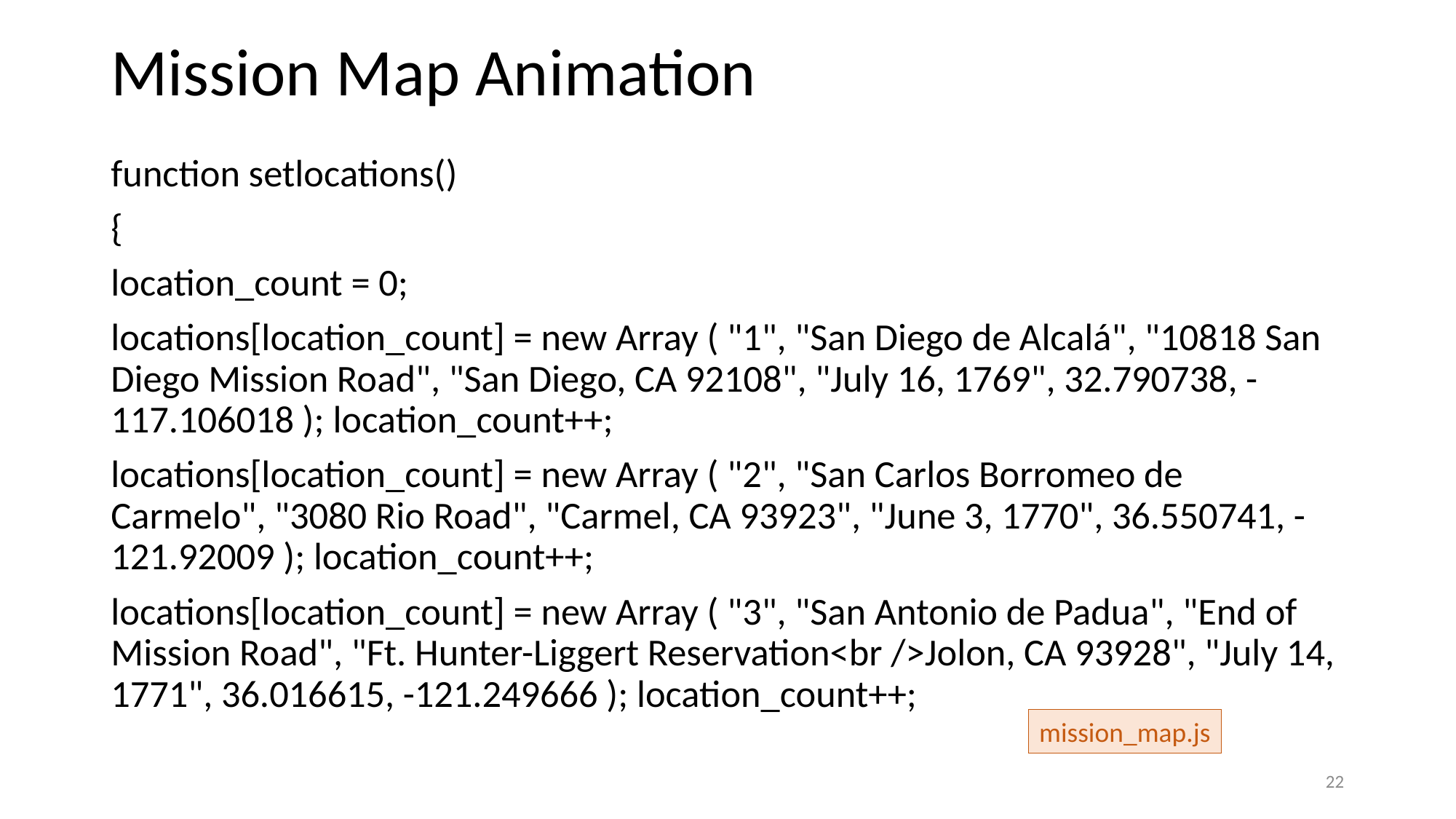

# Mission Map Animation
function setlocations()
{
location_count = 0;
locations[location_count] = new Array ( "1", "San Diego de Alcalá", "10818 San Diego Mission Road", "San Diego, CA 92108", "July 16, 1769", 32.790738, -117.106018 ); location_count++;
locations[location_count] = new Array ( "2", "San Carlos Borromeo de Carmelo", "3080 Rio Road", "Carmel, CA 93923", "June 3, 1770", 36.550741, -121.92009 ); location_count++;
locations[location_count] = new Array ( "3", "San Antonio de Padua", "End of Mission Road", "Ft. Hunter-Liggert Reservation<br />Jolon, CA 93928", "July 14, 1771", 36.016615, -121.249666 ); location_count++;

mission_map.js
22